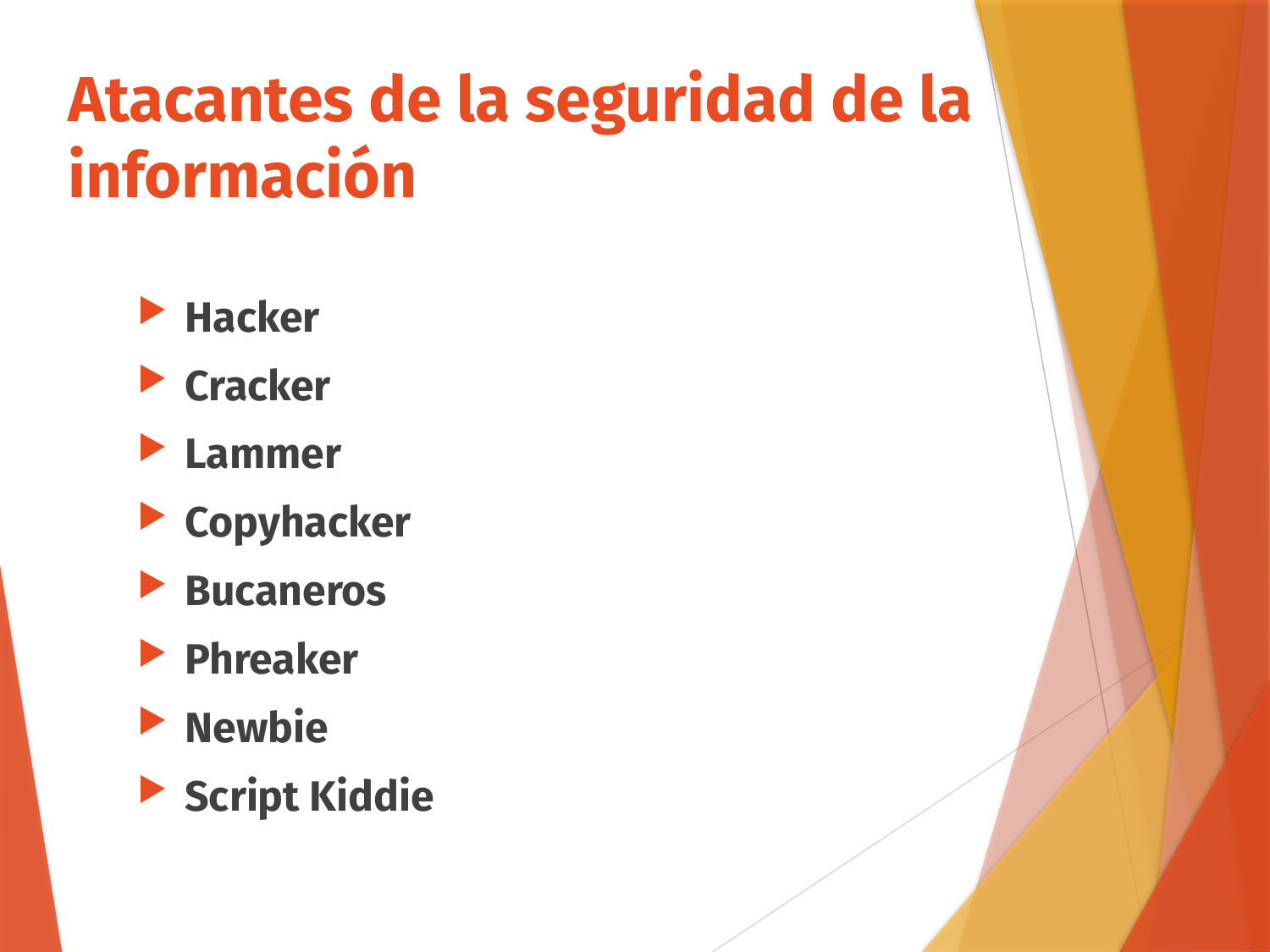

# Atacantes de la seguridad de la información
Hacker
Cracker
Lammer
Copyhacker
Bucaneros
Phreaker
Newbie
Script Kiddie